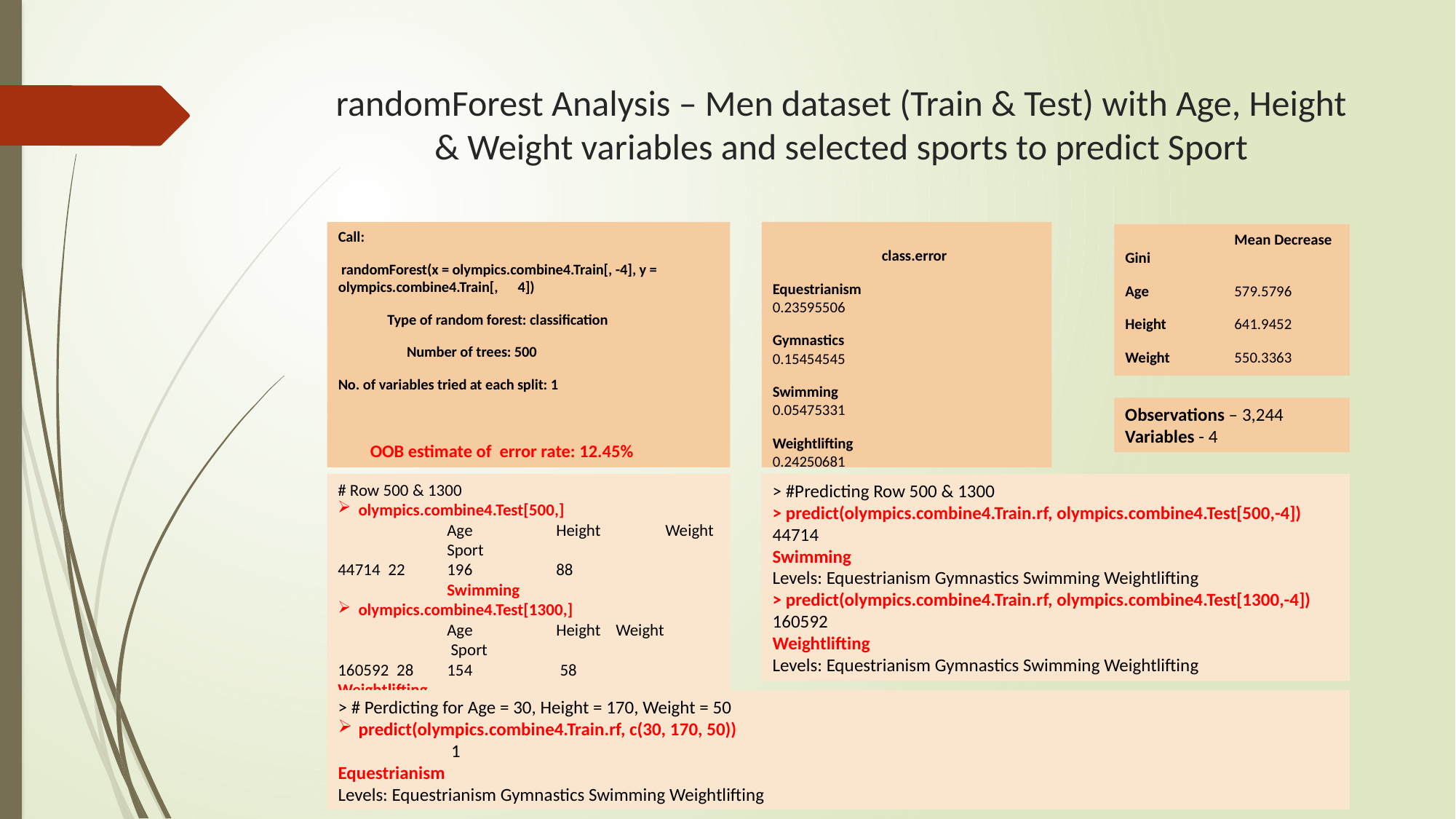

# randomForest Analysis – Men dataset (Train & Test) with Age, Height & Weight variables and selected sports to predict Sport
Call:
 randomForest(x = olympics.combine4.Train[, -4], y = olympics.combine4.Train[,      4])
               Type of random forest: classification
                     Number of trees: 500
No. of variables tried at each split: 1

        OOB estimate of  error rate: 12.45%
 			class.error
Equestrianism		0.23595506
Gymnastics		0.15454545
Swimming		0.05475331
Weightlifting		0.24250681

 	Mean Decrease Gini
Age           	579.5796
Height         	641.9452
Weight        	550.3363

Observations – 3,244
Variables - 4
# Row 500 & 1300
olympics.combine4.Test[500,]
	Age    	Height	Weight        	Sport
44714  22   	196   	88   		Swimming
olympics.combine4.Test[1300,]
	Age  	Height    Weight        	 Sport
160592  28    	154       	 58           	Weightlifting

> #Predicting Row 500 & 1300
> predict(olympics.combine4.Train.rf, olympics.combine4.Test[500,-4])    44714
Swimming
Levels: Equestrianism Gymnastics Swimming Weightlifting
> predict(olympics.combine4.Train.rf, olympics.combine4.Test[1300,-4])       160592
Weightlifting
Levels: Equestrianism Gymnastics Swimming Weightlifting
> # Perdicting for Age = 30, Height = 170, Weight = 50
predict(olympics.combine4.Train.rf, c(30, 170, 50))
	 1
Equestrianism
Levels: Equestrianism Gymnastics Swimming Weightlifting